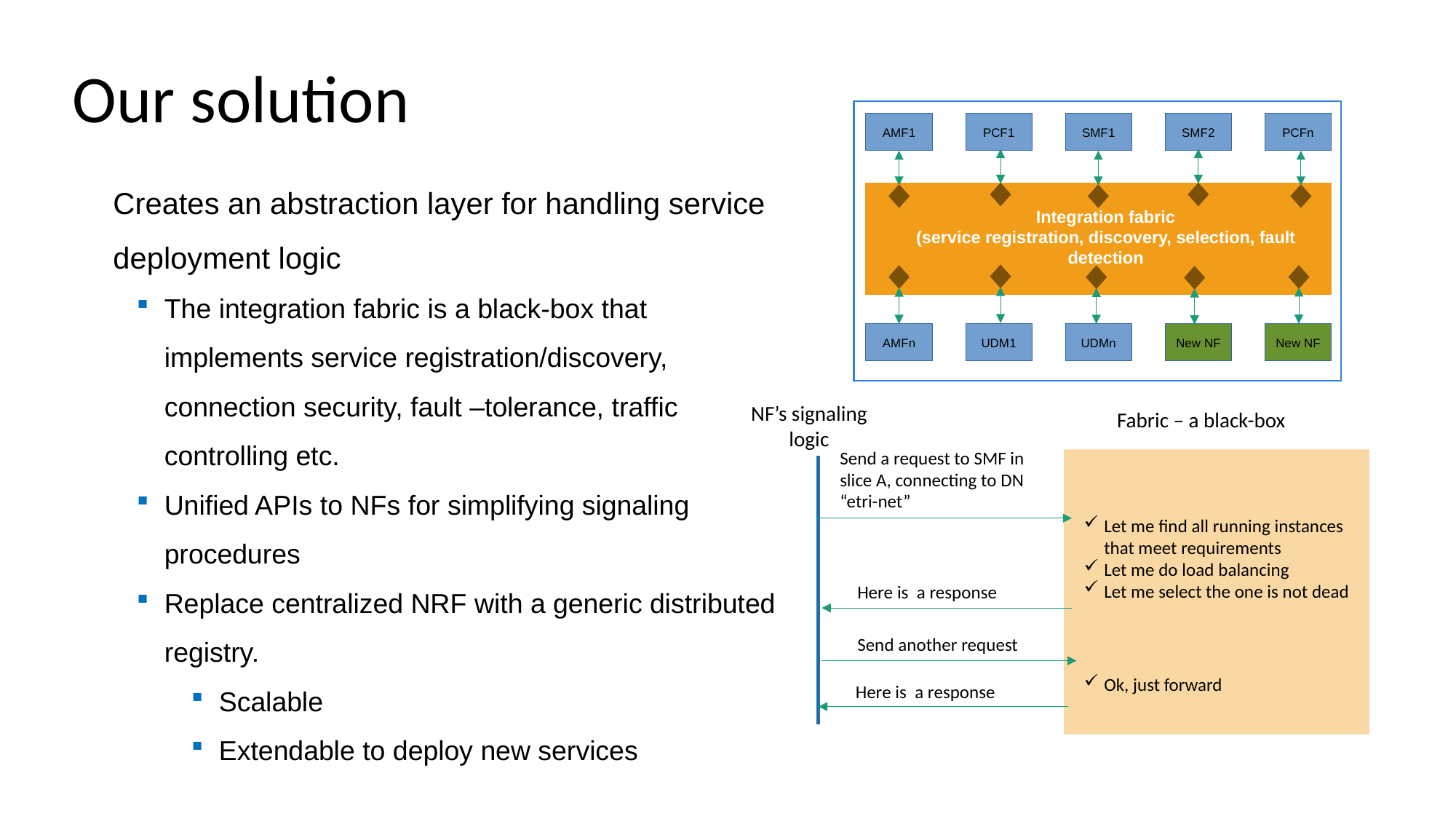

# Our solution

AMF1
PCF1
SMF1
SMF2
PCFn
)

Integration fabric
(service registration, discovery, selection, fault detection

AMFn
UDM1
UDMn
New NF
New NF
Creates an abstraction layer for handling service deployment logic
The integration fabric is a black-box that implements service registration/discovery, connection security, fault –tolerance, traffic controlling etc.
Unified APIs to NFs for simplifying signaling procedures
Replace centralized NRF with a generic distributed registry.
Scalable
Extendable to deploy new services
NF’s signaling logic
Fabric – a black-box
Send a request to SMF in slice A, connecting to DN “etri-net”

Let me find all running instances that meet requirements
Let me do load balancing
Let me select the one is not dead
Here is  a response
Send another request
Ok, just forward
Here is  a response